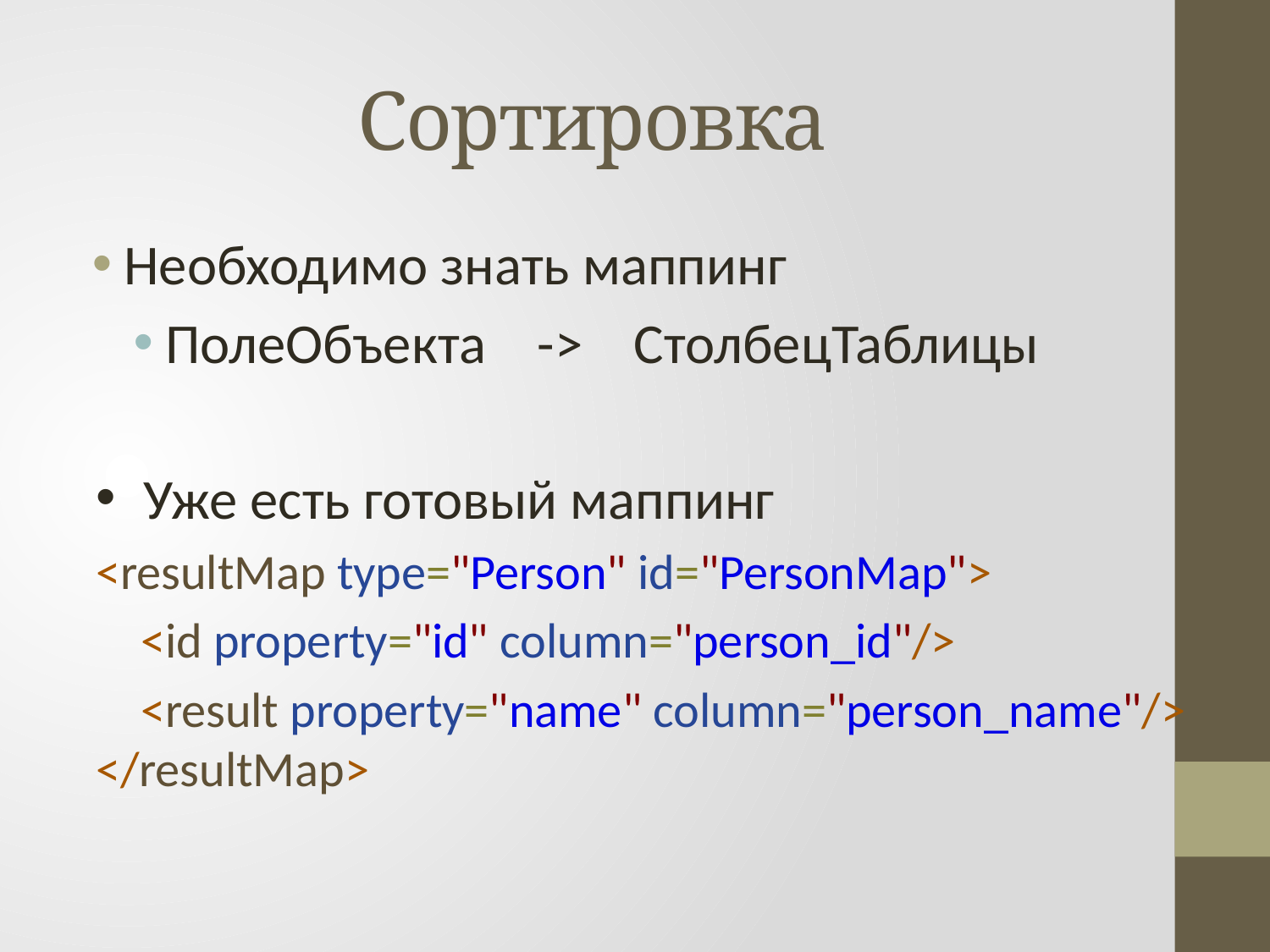

# Сортировка
Необходимо знать маппинг
ПолеОбъекта    ->    СтолбецТаблицы

Уже есть готовый маппинг
<resultMap type="Person" id="PersonMap">
    <id property="id" column="person_id"/>
    <result property="name" column="person_name"/> </resultMap>